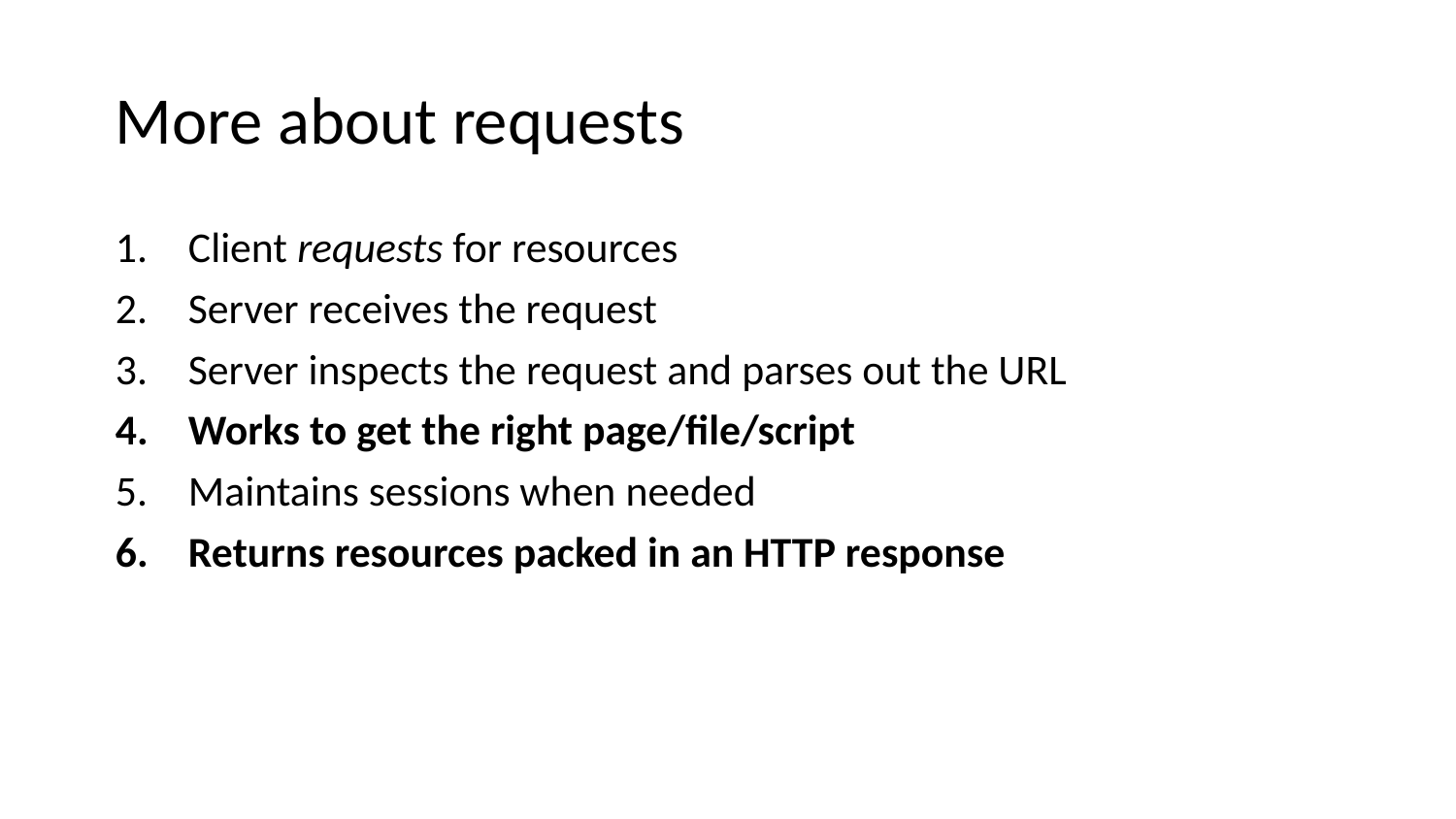

# More about requests
Client requests for resources
Server receives the request
Server inspects the request and parses out the URL
Works to get the right page/file/script
Maintains sessions when needed
Returns resources packed in an HTTP response